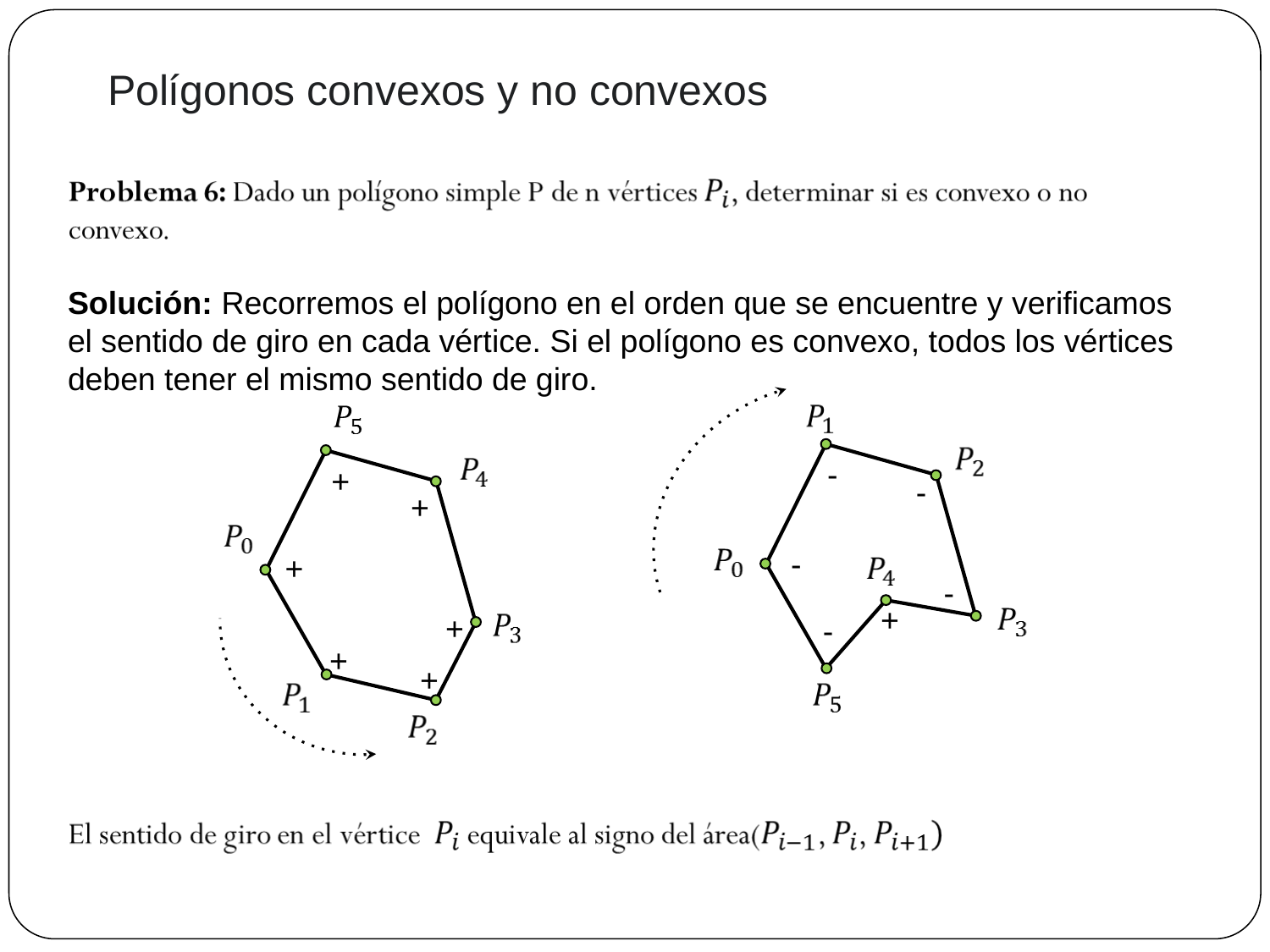

Polígonos convexos y no convexos

Solución: Recorremos el polígono en el orden que se encuentre y verificamos el sentido de giro en cada vértice. Si el polígono es convexo, todos los vértices deben tener el mismo sentido de giro.

-
+
-

+

-
+

-
+

+
-

+
+